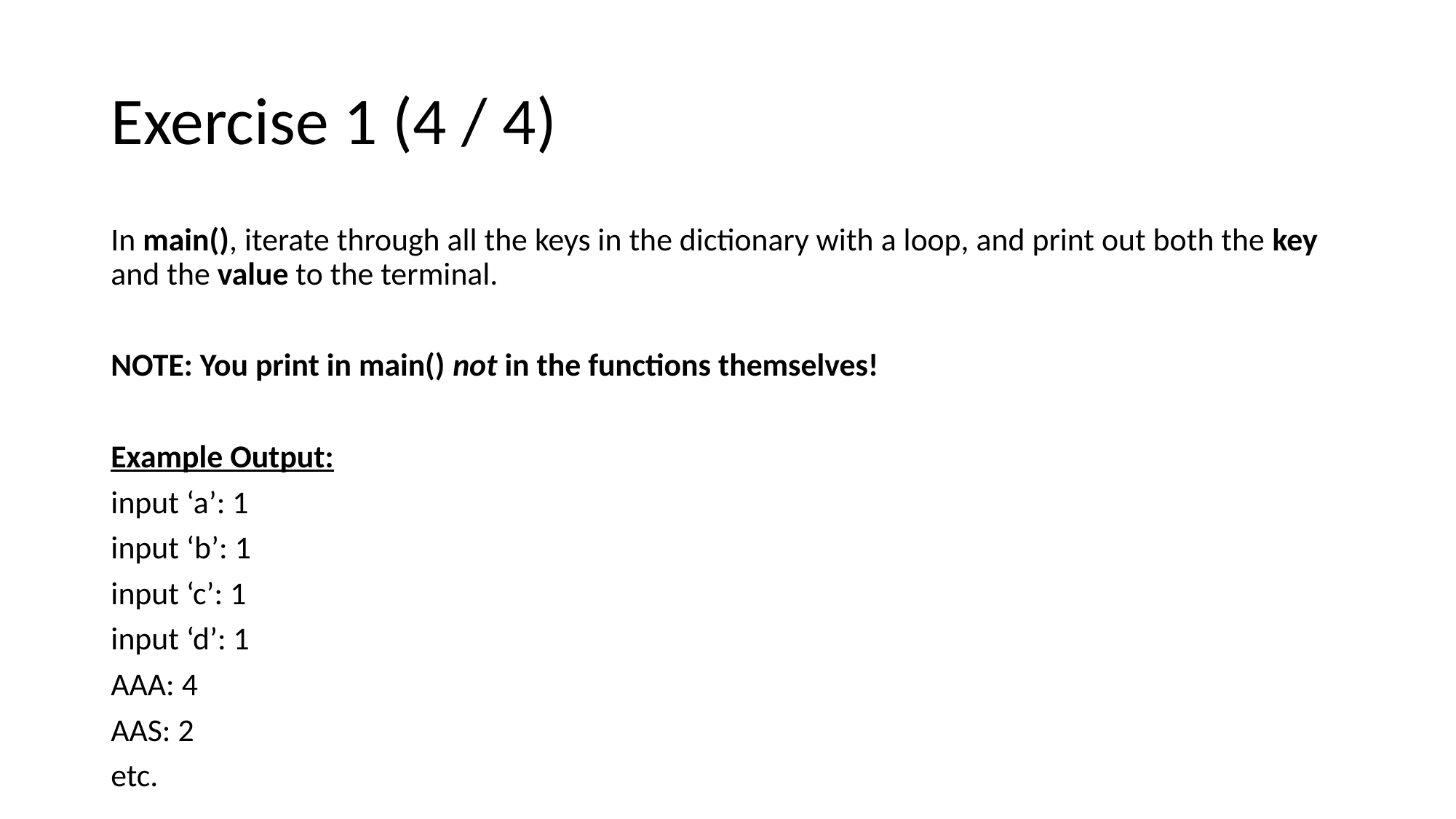

# Exercise 1 (4 / 4)
In main(), iterate through all the keys in the dictionary with a loop, and print out both the key and the value to the terminal.

NOTE: You print in main() not in the functions themselves!

Example Output:
input ‘a’: 1
input ‘b’: 1
input ‘c’: 1
input ‘d’: 1
AAA: 4
AAS: 2
etc.